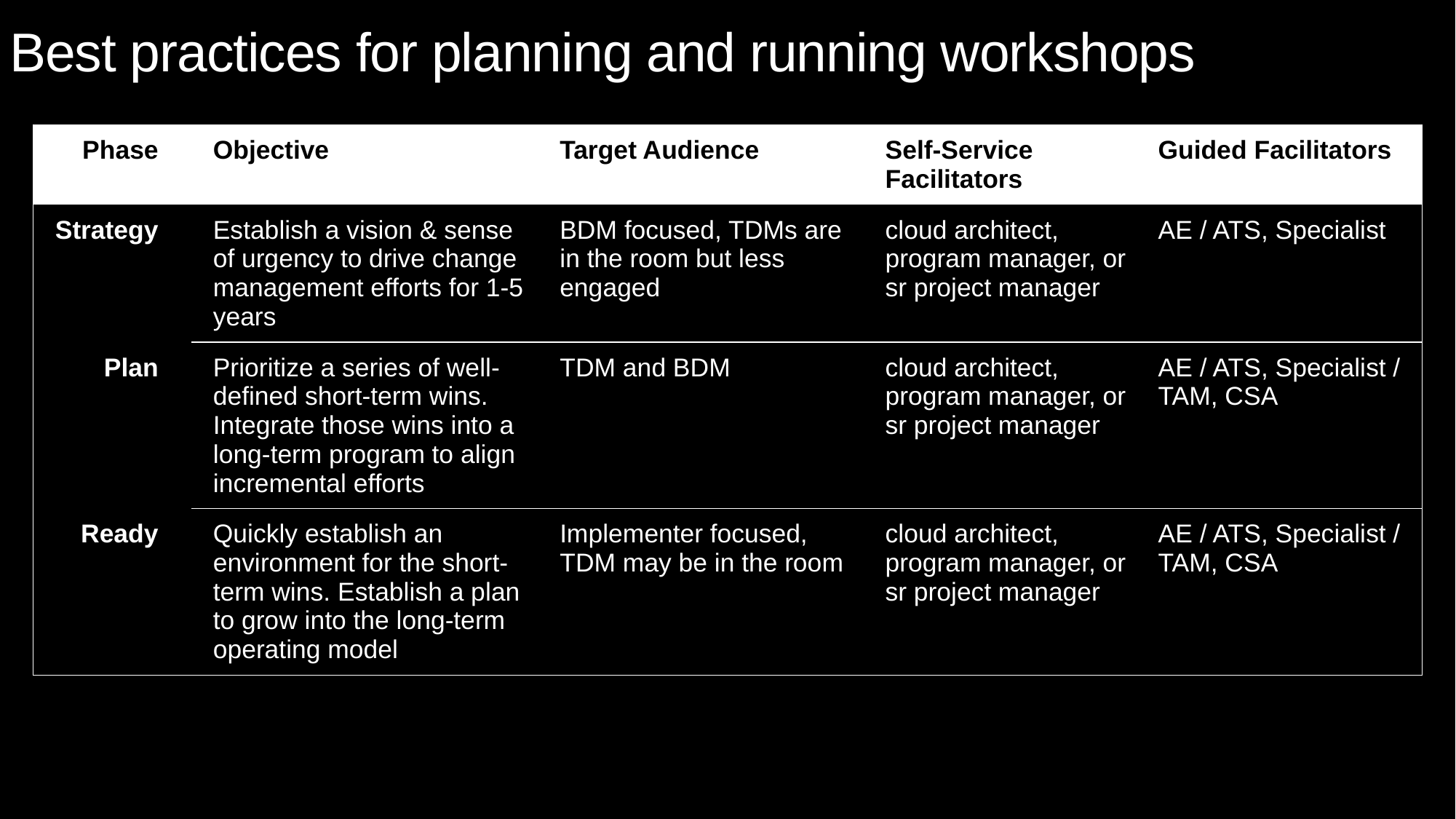

# Best practices for planning and running workshops
| Phase | Objective | Target Audience | Self-Service Facilitators | Guided Facilitators |
| --- | --- | --- | --- | --- |
| Strategy | Establish a vision & sense of urgency to drive change management efforts for 1-5 years | BDM focused, TDMs are in the room but less engaged | cloud architect, program manager, or sr project manager | AE / ATS, Specialist |
| Plan | Prioritize a series of well-defined short-term wins. Integrate those wins into a long-term program to align incremental efforts | TDM and BDM | cloud architect, program manager, or sr project manager | AE / ATS, Specialist / TAM, CSA |
| Ready | Quickly establish an environment for the short-term wins. Establish a plan to grow into the long-term operating model | Implementer focused, TDM may be in the room | cloud architect, program manager, or sr project manager | AE / ATS, Specialist / TAM, CSA |